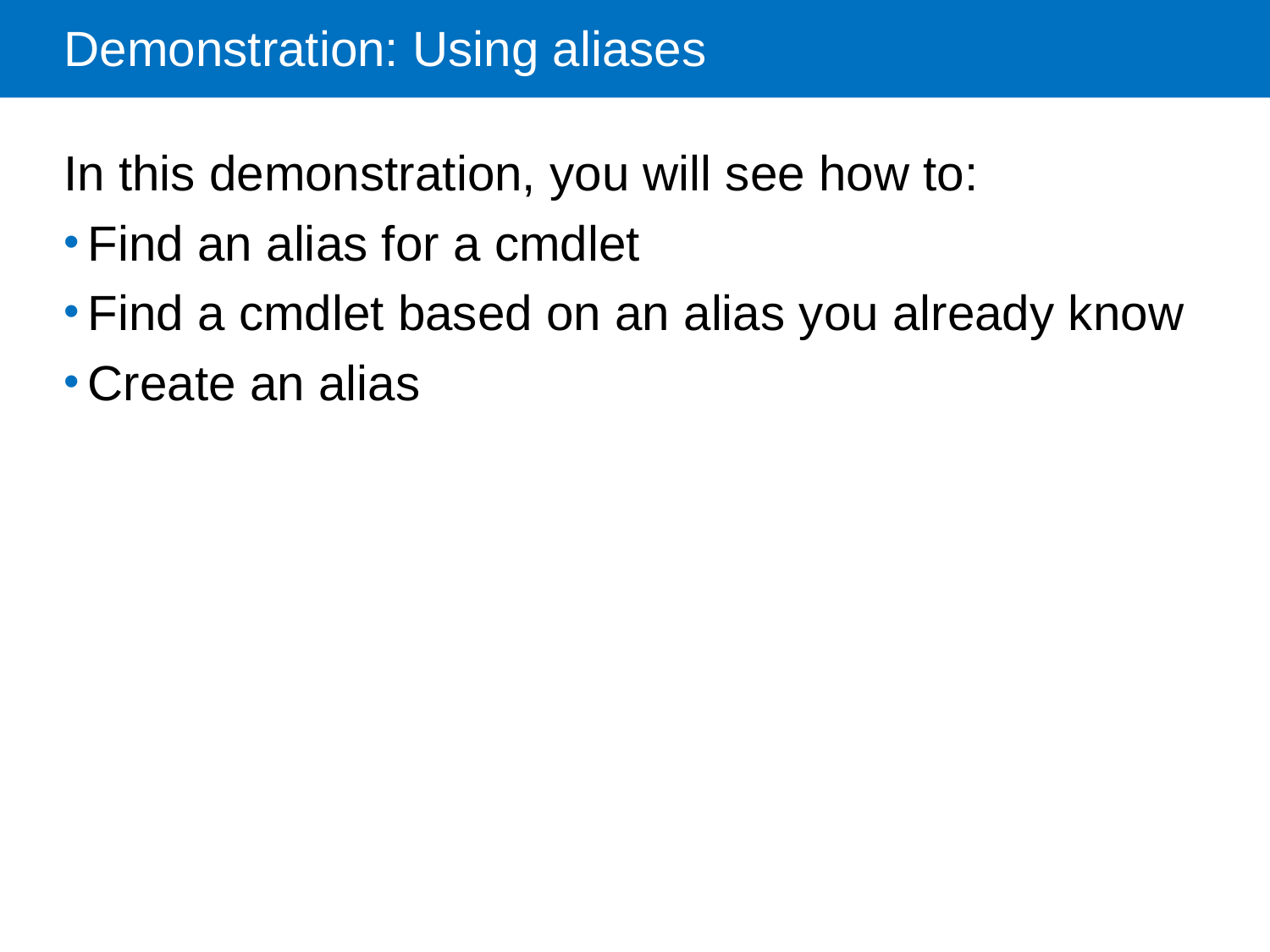

# Demonstration: Using aliases
In this demonstration, you will see how to:
Find an alias for a cmdlet
Find a cmdlet based on an alias you already know
Create an alias